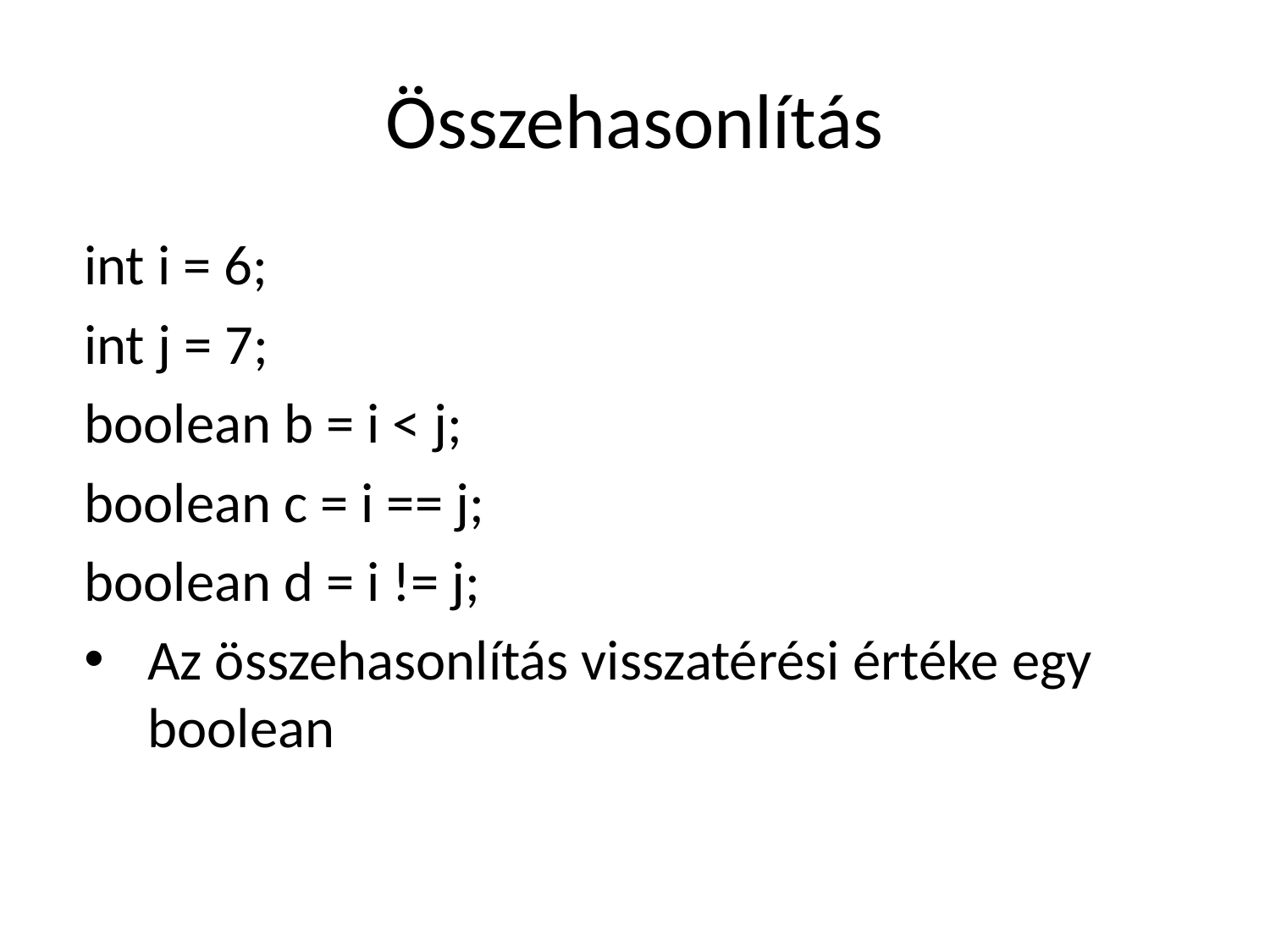

# Összehasonlítás
int i = 6;
int j = 7;
boolean b = i < j;
boolean c = i == j;
boolean d = i != j;
Az összehasonlítás visszatérési értéke egy boolean